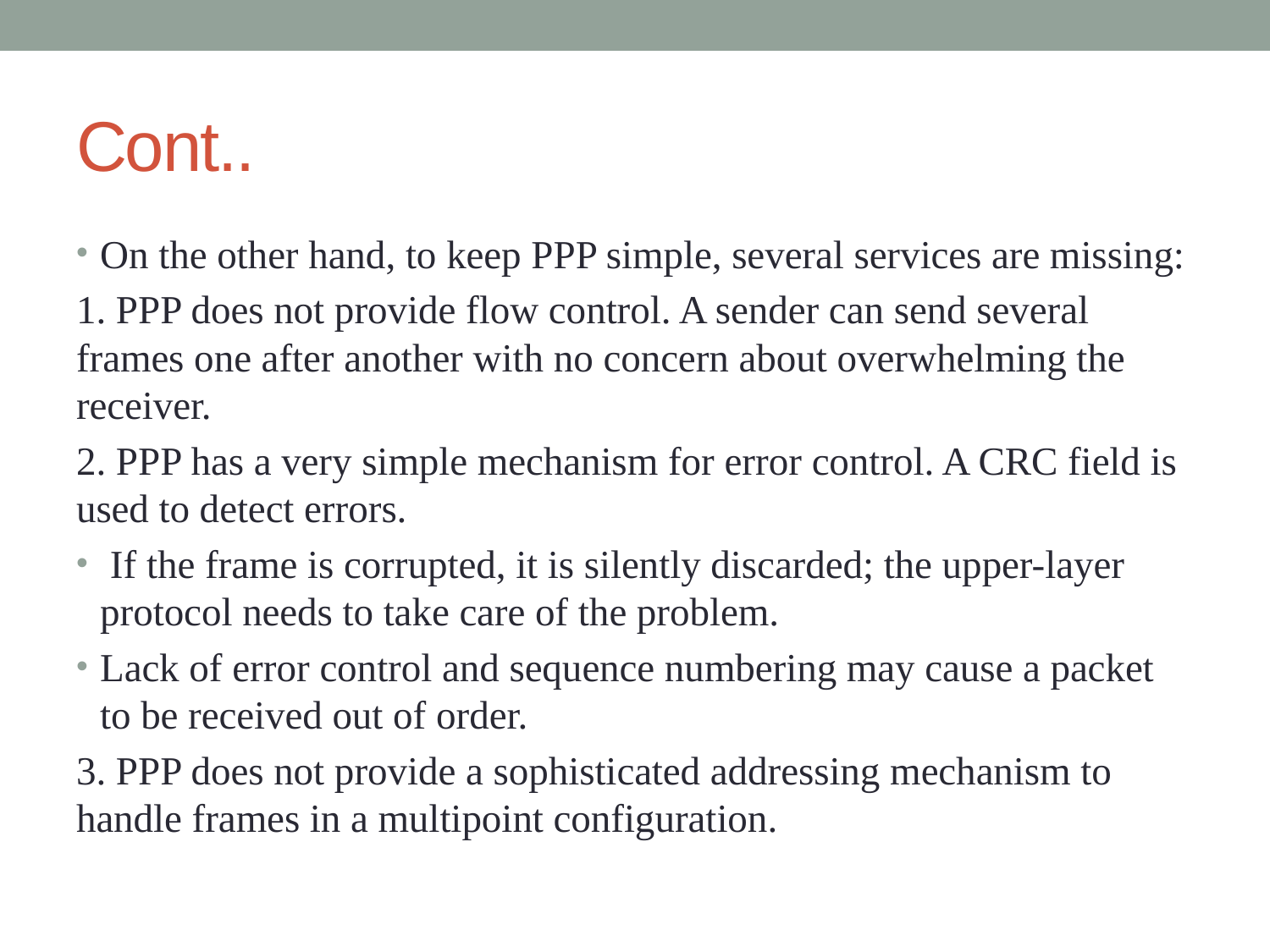

# Cont..
On the other hand, to keep PPP simple, several services are missing:
1. PPP does not provide flow control. A sender can send several frames one after another with no concern about overwhelming the receiver.
2. PPP has a very simple mechanism for error control. A CRC field is used to detect errors.
 If the frame is corrupted, it is silently discarded; the upper-layer protocol needs to take care of the problem.
Lack of error control and sequence numbering may cause a packet to be received out of order.
3. PPP does not provide a sophisticated addressing mechanism to handle frames in a multipoint configuration.